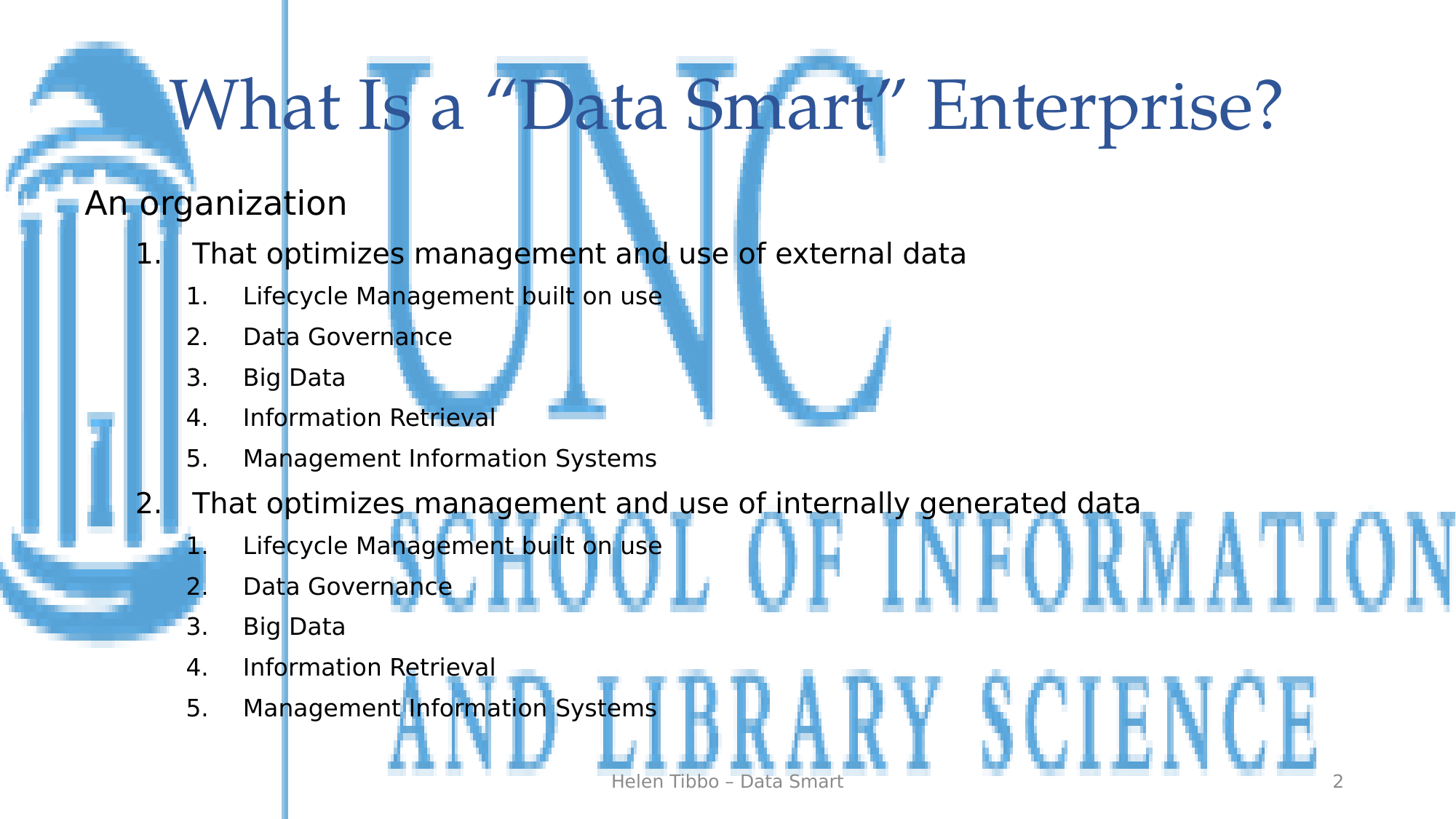

# What Is a “Data Smart” Enterprise?
An organization
That optimizes management and use of external data
Lifecycle Management built on use
Data Governance
Big Data
Information Retrieval
Management Information Systems
That optimizes management and use of internally generated data
Lifecycle Management built on use
Data Governance
Big Data
Information Retrieval
Management Information Systems

Helen Tibbo – Data Smart
2